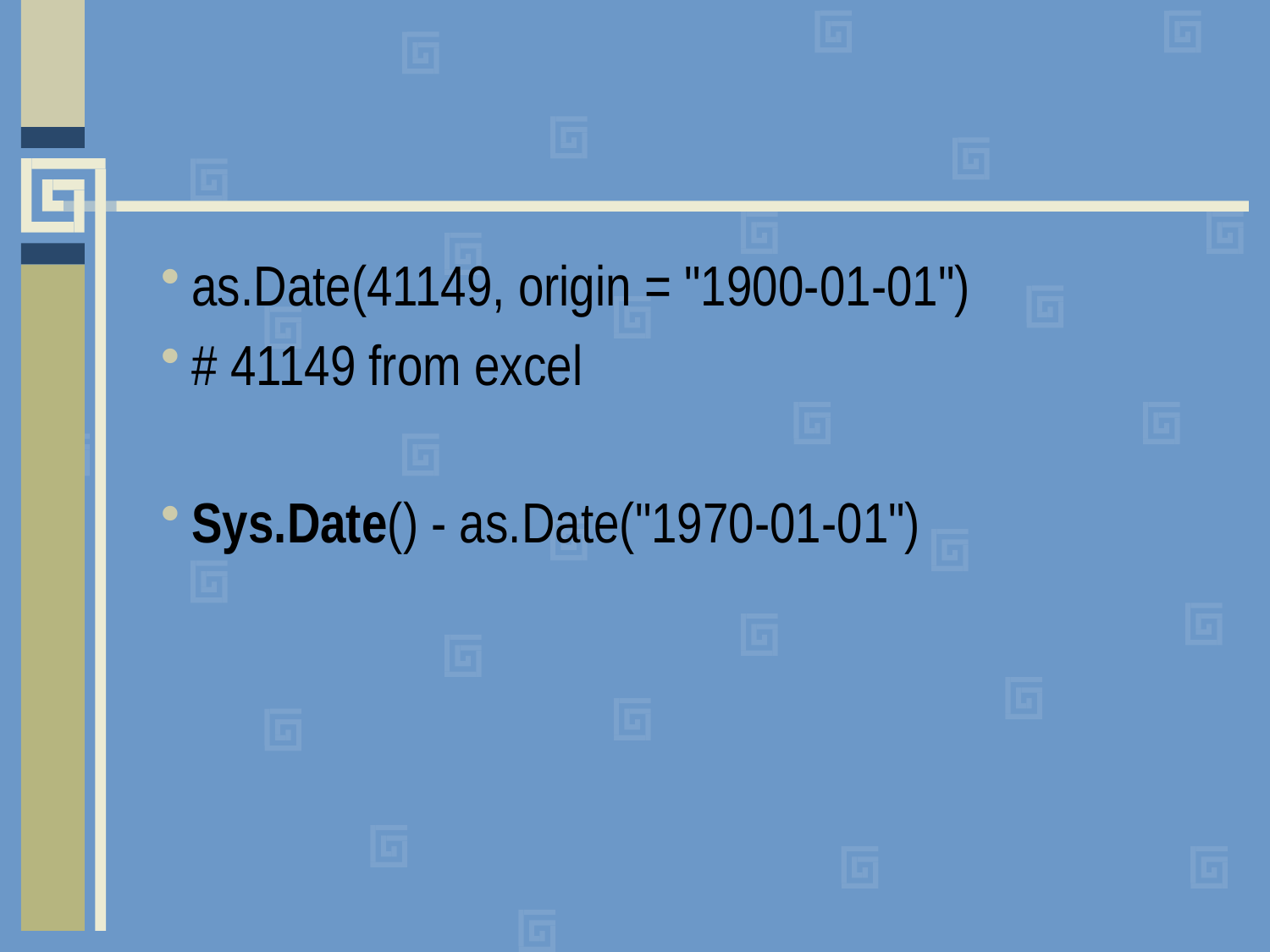

#
as.Date(41149, origin = "1900-01-01")
# 41149 from excel

Sys.Date() - as.Date("1970-01-01")